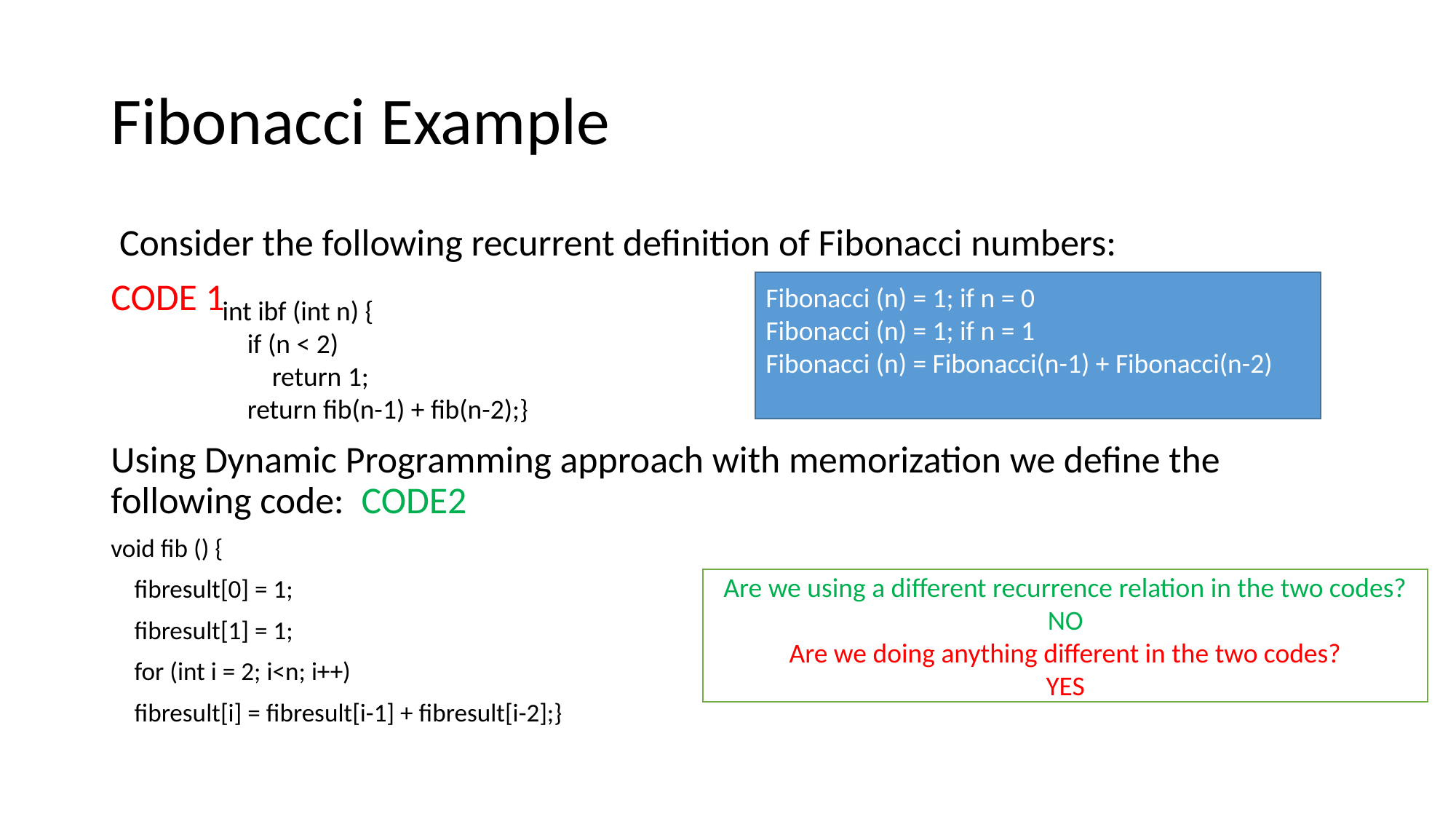

# Fibonacci Example
 Consider the following recurrent definition of Fibonacci numbers:
CODE 1

Using Dynamic Programming approach with memorization we define the following code:  CODE2
void fib () {
    fibresult[0] = 1;
    fibresult[1] = 1;
    for (int i = 2; i<n; i++)
    fibresult[i] = fibresult[i-1] + fibresult[i-2];}
Fibonacci (n) = 1; if n = 0
Fibonacci (n) = 1; if n = 1
Fibonacci (n) = Fibonacci(n-1) + Fibonacci(n-2)

int ibf (int n) {
    if (n < 2)
        return 1;
    return fib(n-1) + fib(n-2);}
Are we using a different recurrence relation in the two codes?
NO
Are we doing anything different in the two codes?
YES